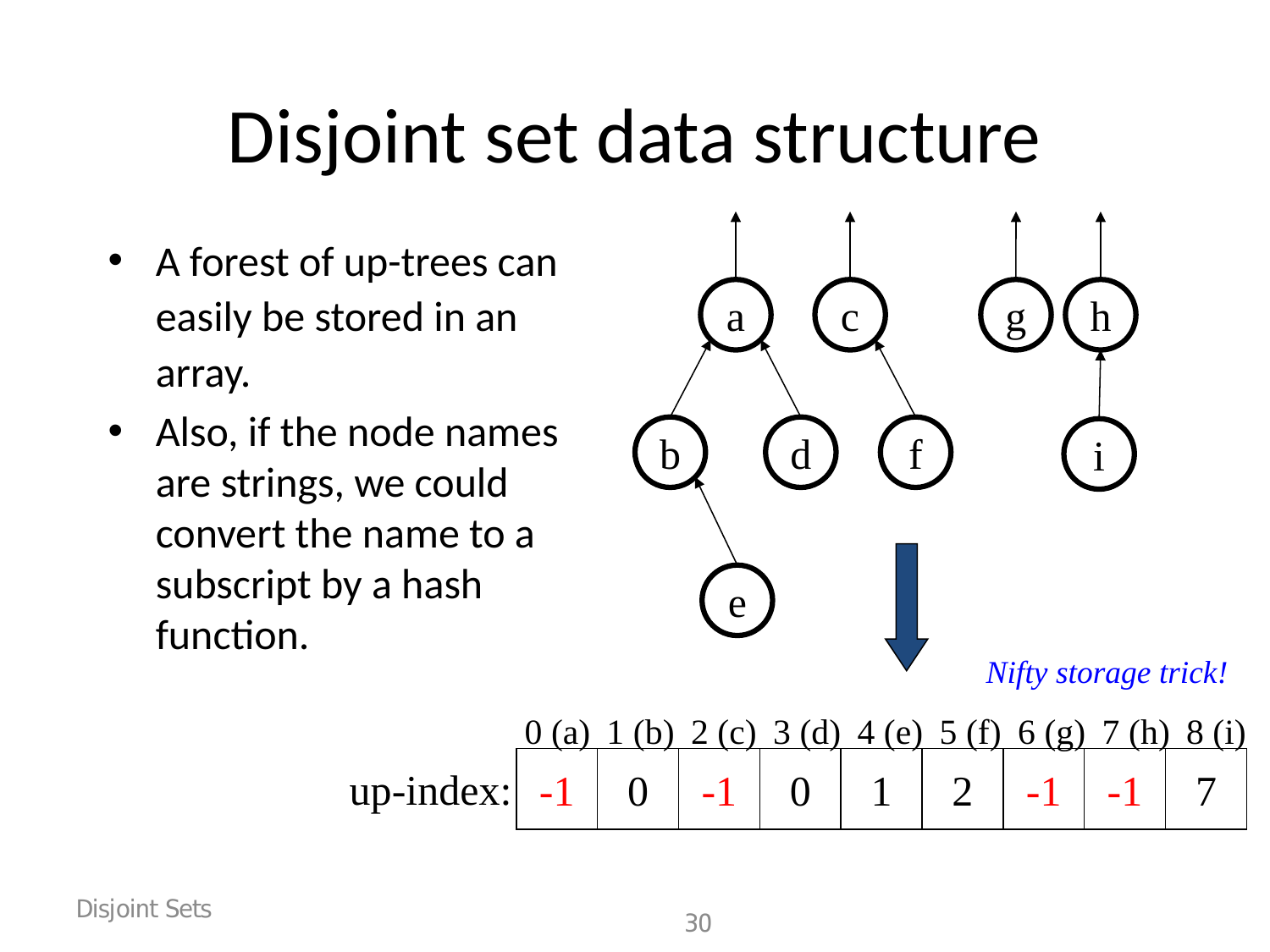

# Disjoint set data structure
a
c
g
h
b
d
f
i
e
A forest of up-trees can easily be stored in an array.
Also, if the node names are strings, we could convert the name to a subscript by a hash function.

Nifty storage trick!
0 (a)  1 (b)  2 (c)  3 (d)  4 (e)  5 (f)  6 (g)  7 (h)  8 (i)
-1
0
-1
0
1
2
-1
-1
7
up-index:
Disjoint Sets
			30